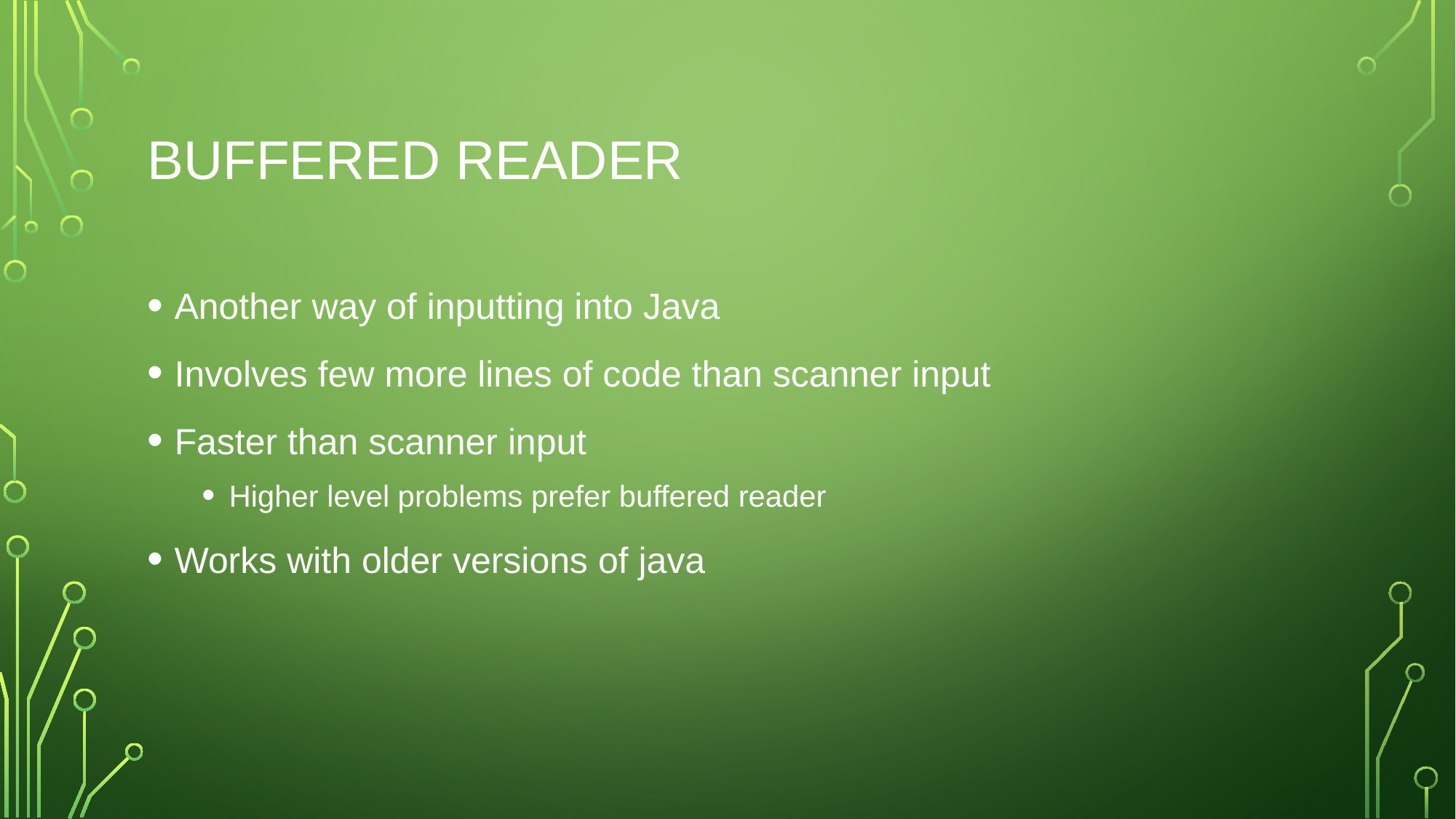

# Buffered Reader
Another way of inputting into Java
Involves few more lines of code than scanner input
Faster than scanner input
Higher level problems prefer buffered reader
Works with older versions of java